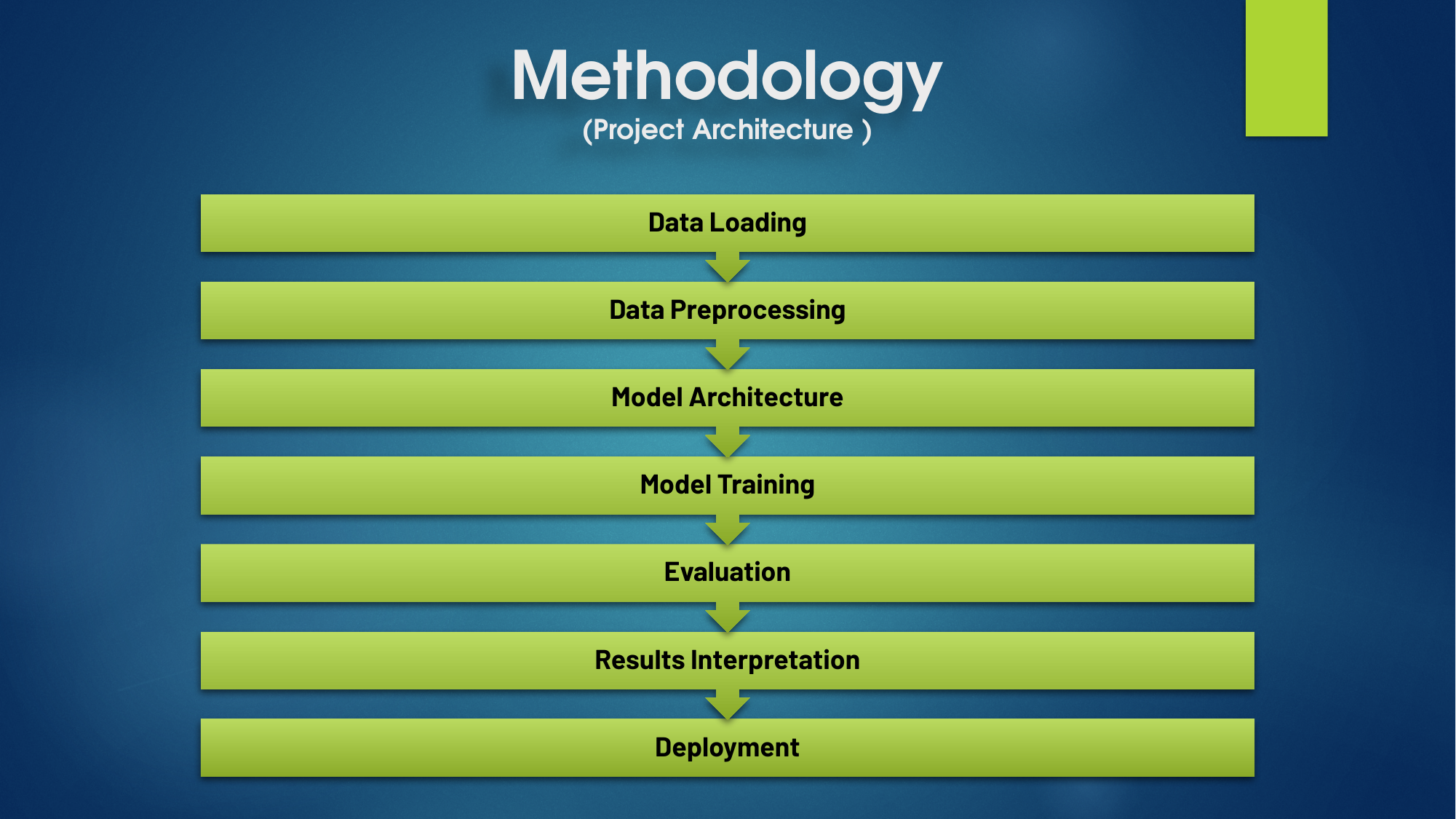

# Methodology (Project Architecture )
Deployment
Results Interpretation
Evaluation
Model Training
Model Architecture
Data Preprocessing
Data Loading